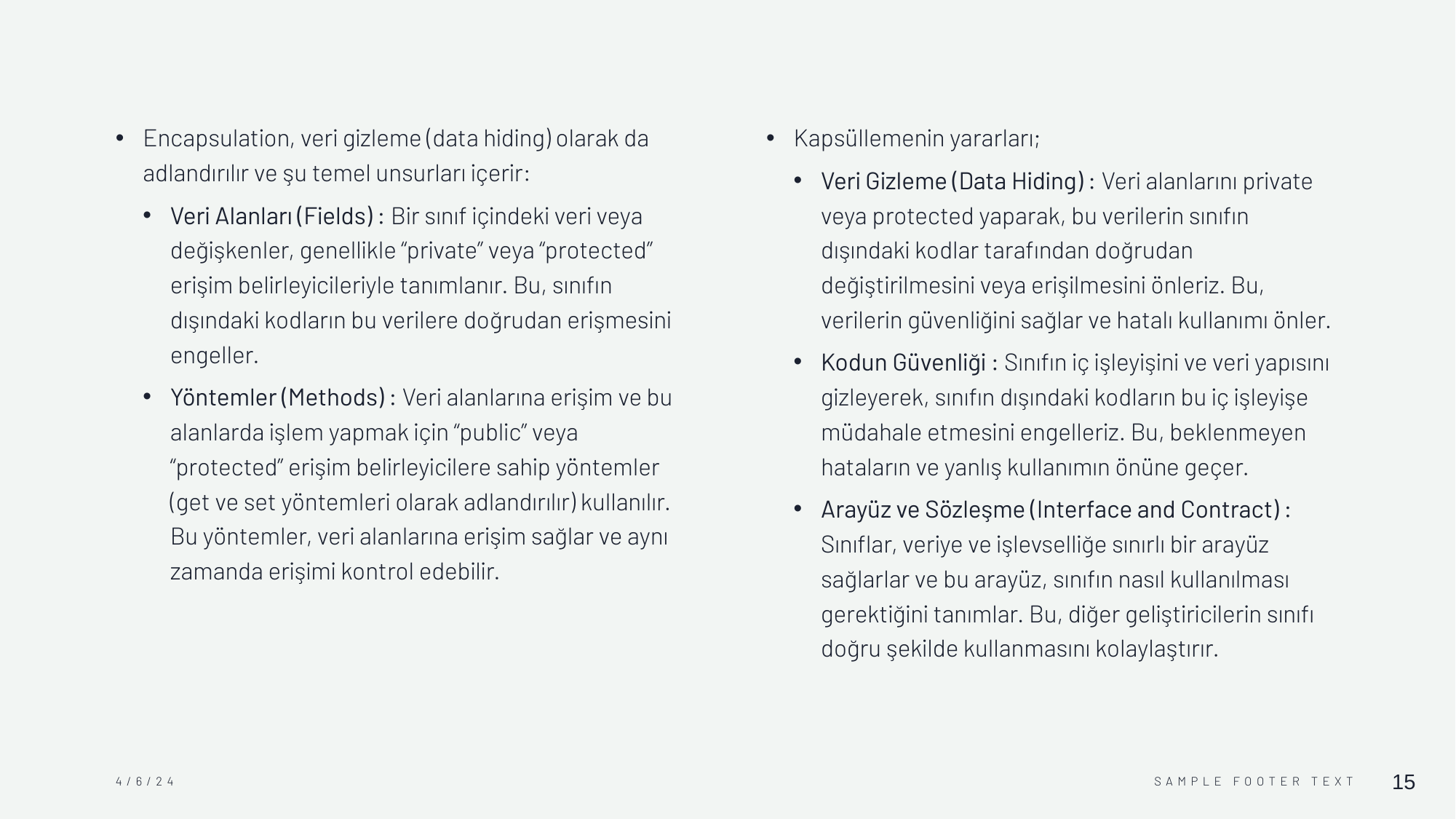

Encapsulation, veri gizleme (data hiding) olarak da adlandırılır ve şu temel unsurları içerir:
Veri Alanları (Fields) : Bir sınıf içindeki veri veya değişkenler, genellikle “private” veya “protected” erişim belirleyicileriyle tanımlanır. Bu, sınıfın dışındaki kodların bu verilere doğrudan erişmesini engeller.
Yöntemler (Methods) : Veri alanlarına erişim ve bu alanlarda işlem yapmak için “public” veya “protected” erişim belirleyicilere sahip yöntemler (get ve set yöntemleri olarak adlandırılır) kullanılır. Bu yöntemler, veri alanlarına erişim sağlar ve aynı zamanda erişimi kontrol edebilir.
Kapsüllemenin yararları;
Veri Gizleme (Data Hiding) : Veri alanlarını private veya protected yaparak, bu verilerin sınıfın dışındaki kodlar tarafından doğrudan değiştirilmesini veya erişilmesini önleriz. Bu, verilerin güvenliğini sağlar ve hatalı kullanımı önler.
Kodun Güvenliği : Sınıfın iç işleyişini ve veri yapısını gizleyerek, sınıfın dışındaki kodların bu iç işleyişe müdahale etmesini engelleriz. Bu, beklenmeyen hataların ve yanlış kullanımın önüne geçer.
Arayüz ve Sözleşme (Interface and Contract) : Sınıflar, veriye ve işlevselliğe sınırlı bir arayüz sağlarlar ve bu arayüz, sınıfın nasıl kullanılması gerektiğini tanımlar. Bu, diğer geliştiricilerin sınıfı doğru şekilde kullanmasını kolaylaştırır.
4/6/24
Sample Footer Text
15